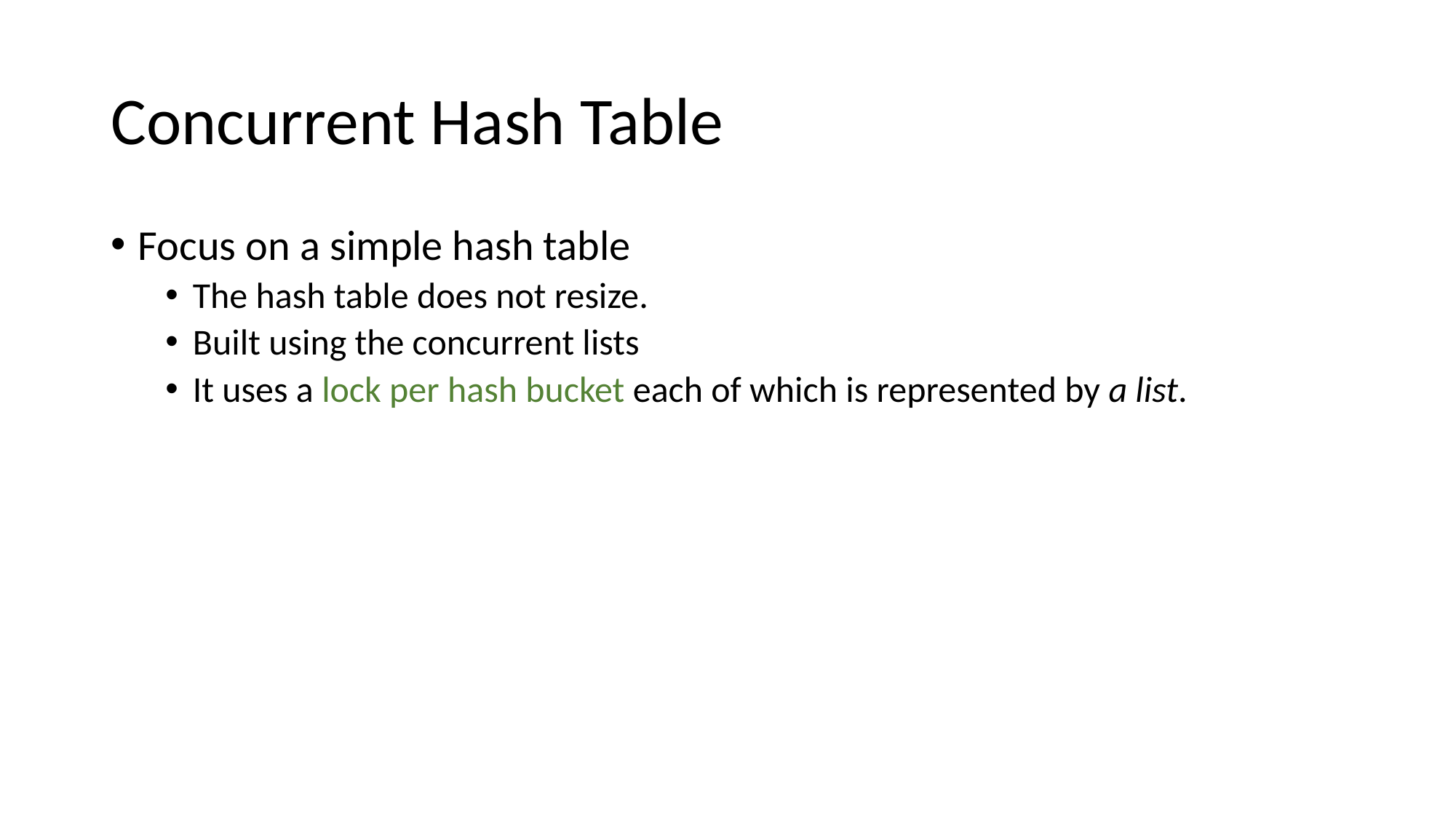

# Concurrent Hash Table
Focus on a simple hash table
The hash table does not resize.
Built using the concurrent lists
It uses a lock per hash bucket each of which is represented by a list.